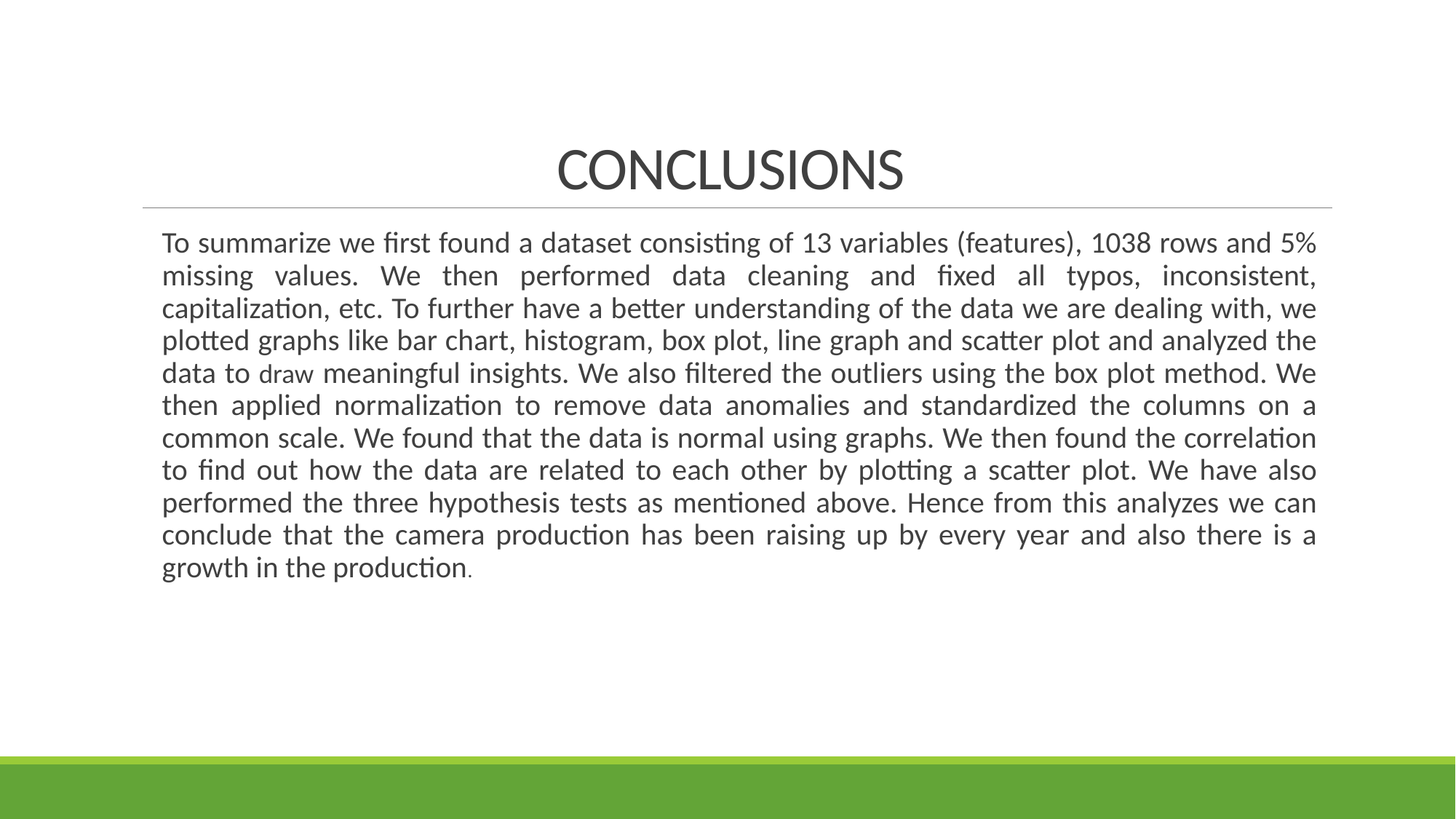

# CONCLUSIONS
		To summarize we first found a dataset consisting of 13 variables (features), 1038 rows and 5% missing values. We then performed data cleaning and fixed all typos, inconsistent, capitalization, etc. To further have a better understanding of the data we are dealing with, we plotted graphs like bar chart, histogram, box plot, line graph and scatter plot and analyzed the data to draw meaningful insights. We also filtered the outliers using the box plot method. We then applied normalization to remove data anomalies and standardized the columns on a common scale. We found that the data is normal using graphs. We then found the correlation to find out how the data are related to each other by plotting a scatter plot. We have also performed the three hypothesis tests as mentioned above. Hence from this analyzes we can conclude that the camera production has been raising up by every year and also there is a growth in the production.